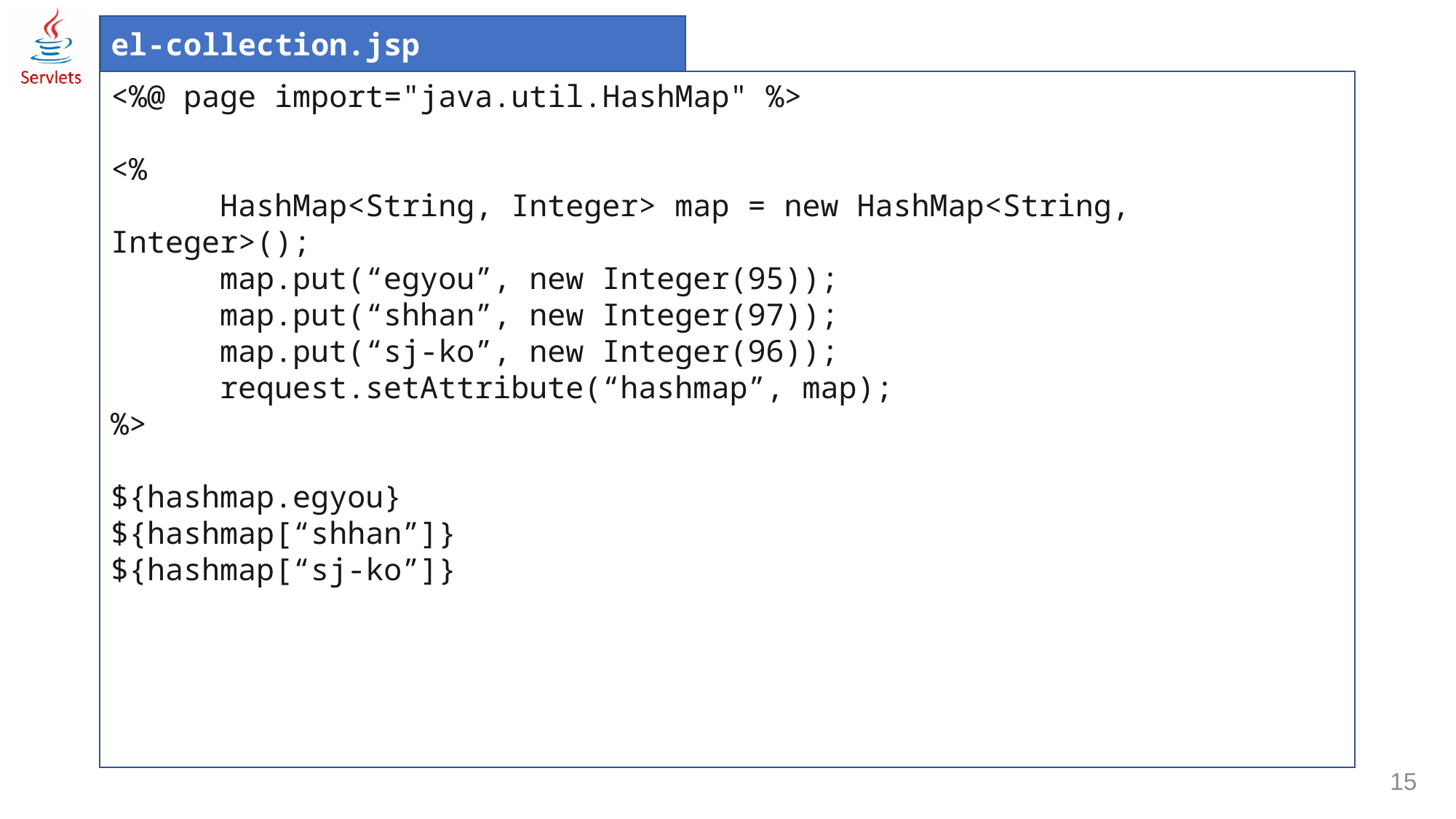

el-collection.jsp
<%@ page import="java.util.HashMap" %>

<%
	HashMap<String, Integer> map = new HashMap<String, Integer>();
	map.put(“egyou”, new Integer(95));
	map.put(“shhan”, new Integer(97));
	map.put(“sj-ko”, new Integer(96));
	request.setAttribute(“hashmap”, map);
%>

${hashmap.egyou}
${hashmap[“shhan”]}
${hashmap[“sj-ko”]}

15